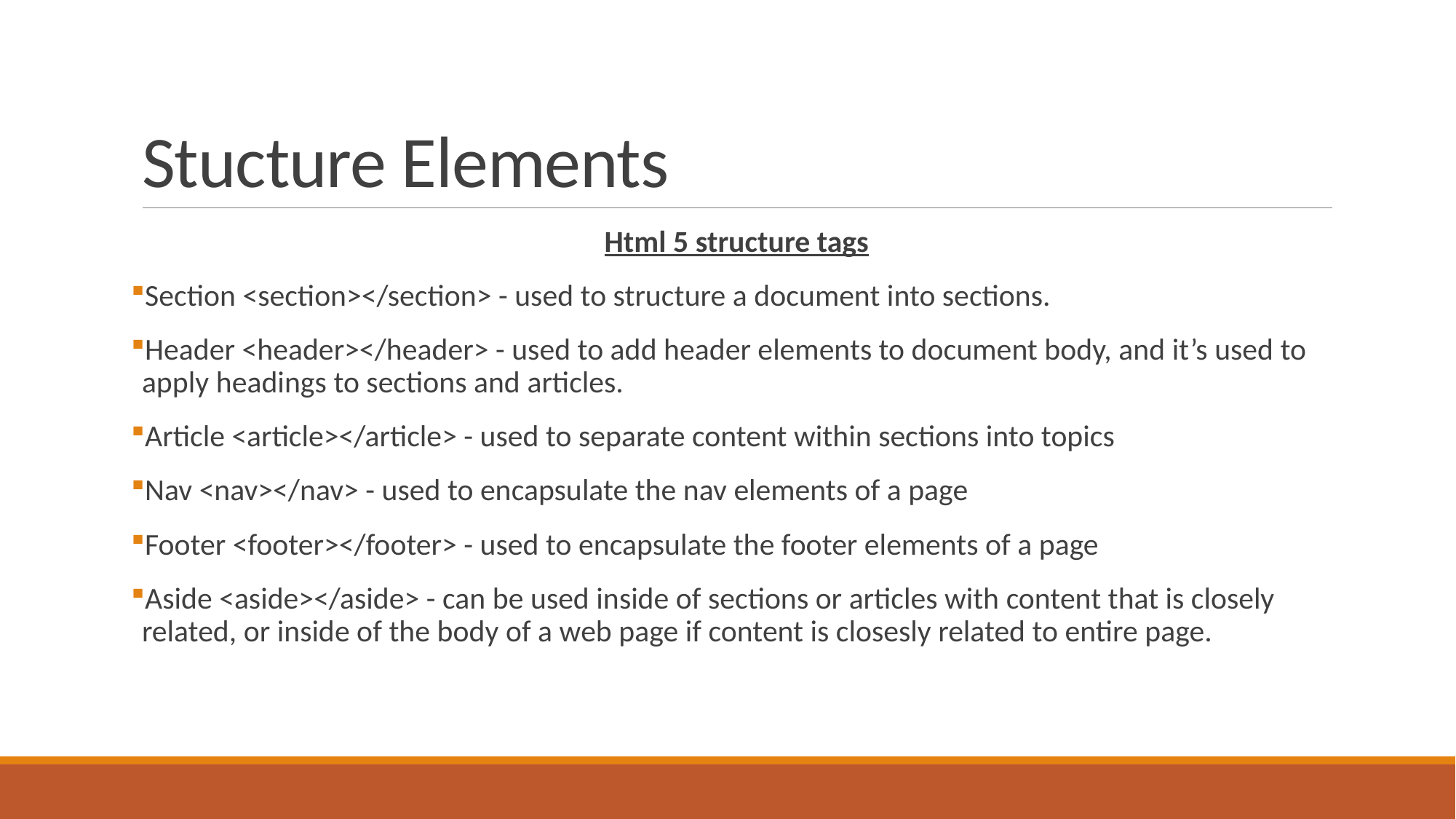

# Stucture Elements
Html 5 structure tags
Section <section></section> - used to structure a document into sections.
Header <header></header> - used to add header elements to document body, and it’s used to apply headings to sections and articles.
Article <article></article> - used to separate content within sections into topics
Nav <nav></nav> - used to encapsulate the nav elements of a page
Footer <footer></footer> - used to encapsulate the footer elements of a page
Aside <aside></aside> - can be used inside of sections or articles with content that is closely related, or inside of the body of a web page if content is closesly related to entire page.